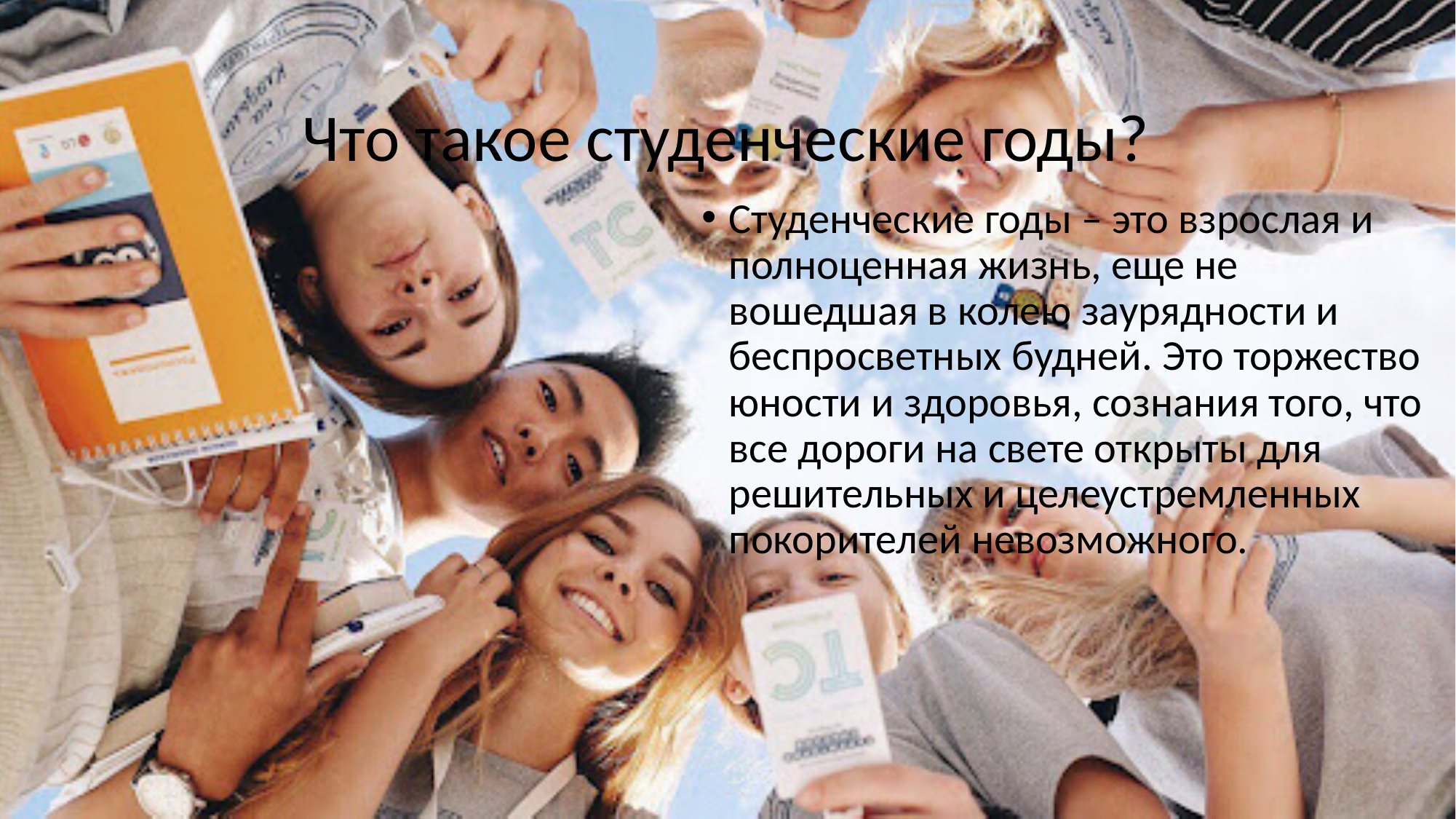

# Что такое студенческие годы?
Студенческие годы – это взрослая и полноценная жизнь, еще не вошедшая в колею заурядности и беспросветных будней. Это торжество юности и здоровья, сознания того, что все дороги на свете открыты для решительных и целеустремленных покорителей невозможного.